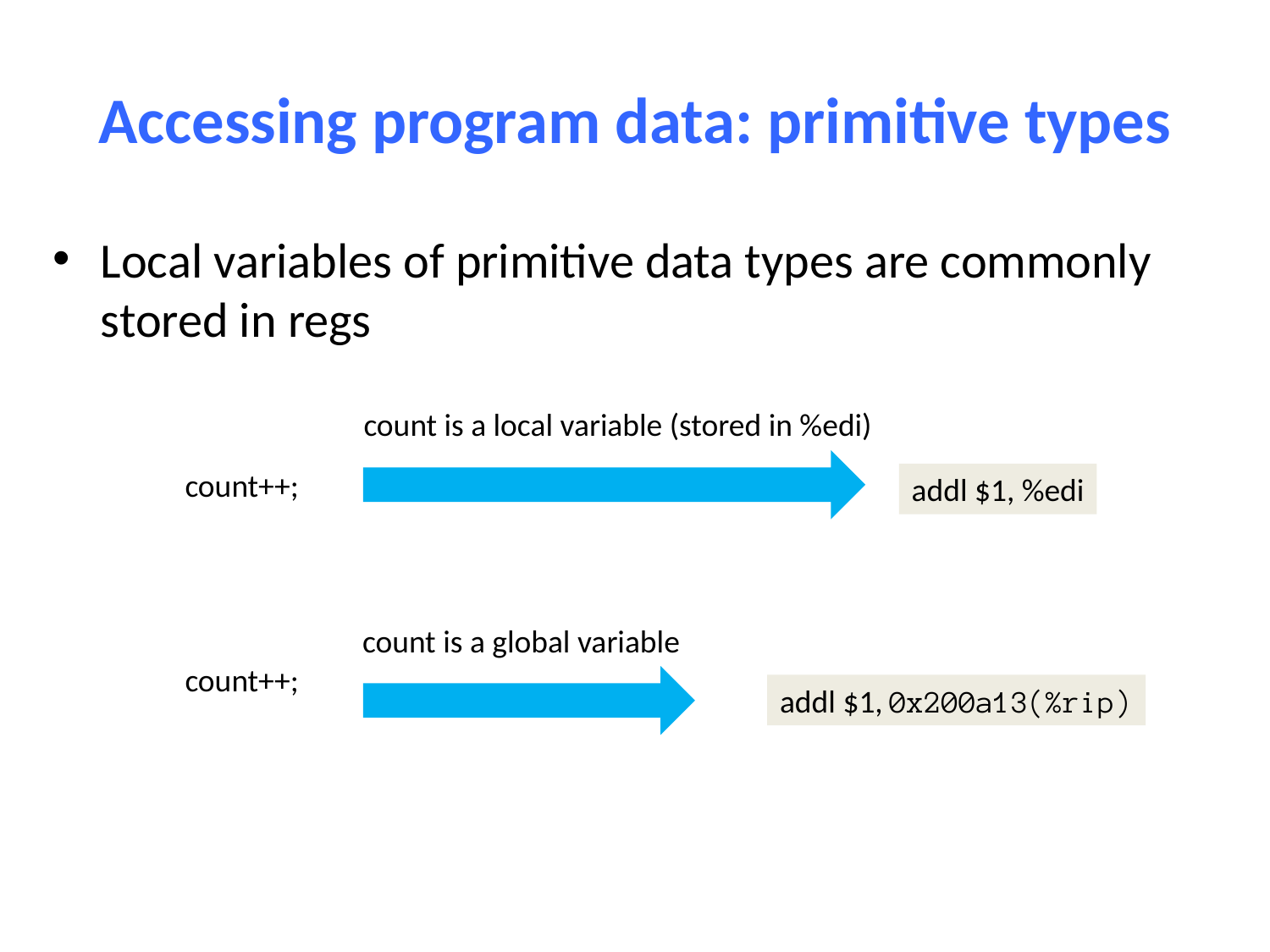

# Accessing program data: primitive types
Local variables of primitive data types are commonly stored in regs
count is a local variable (stored in %edi)

count++;
addl $1, %edi
count is a global variable
count++;

addl $1, 0x200a13(%rip)